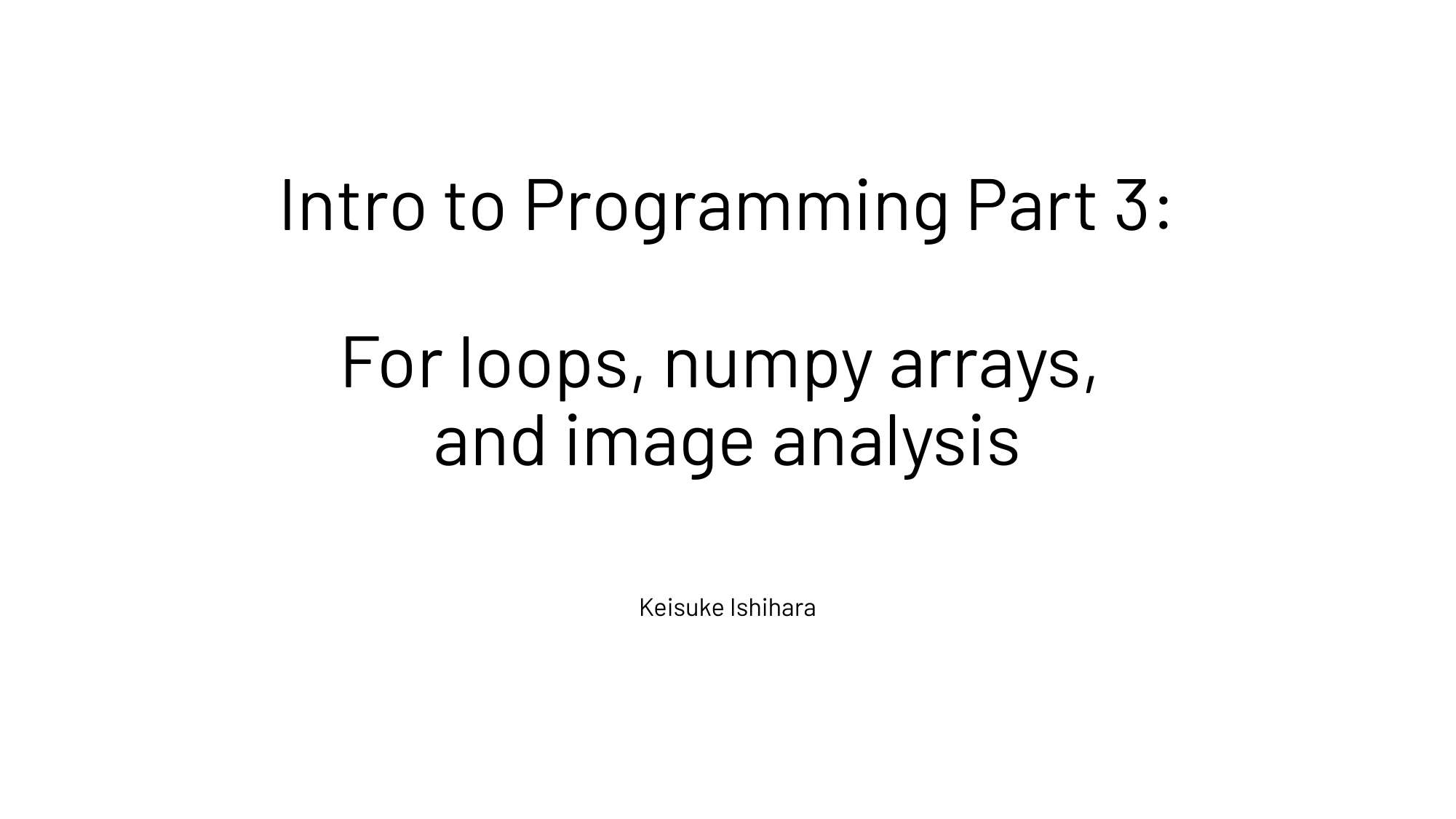

# Intro to Programming Part 3: For loops, numpy arrays, and image analysis

Keisuke Ishihara